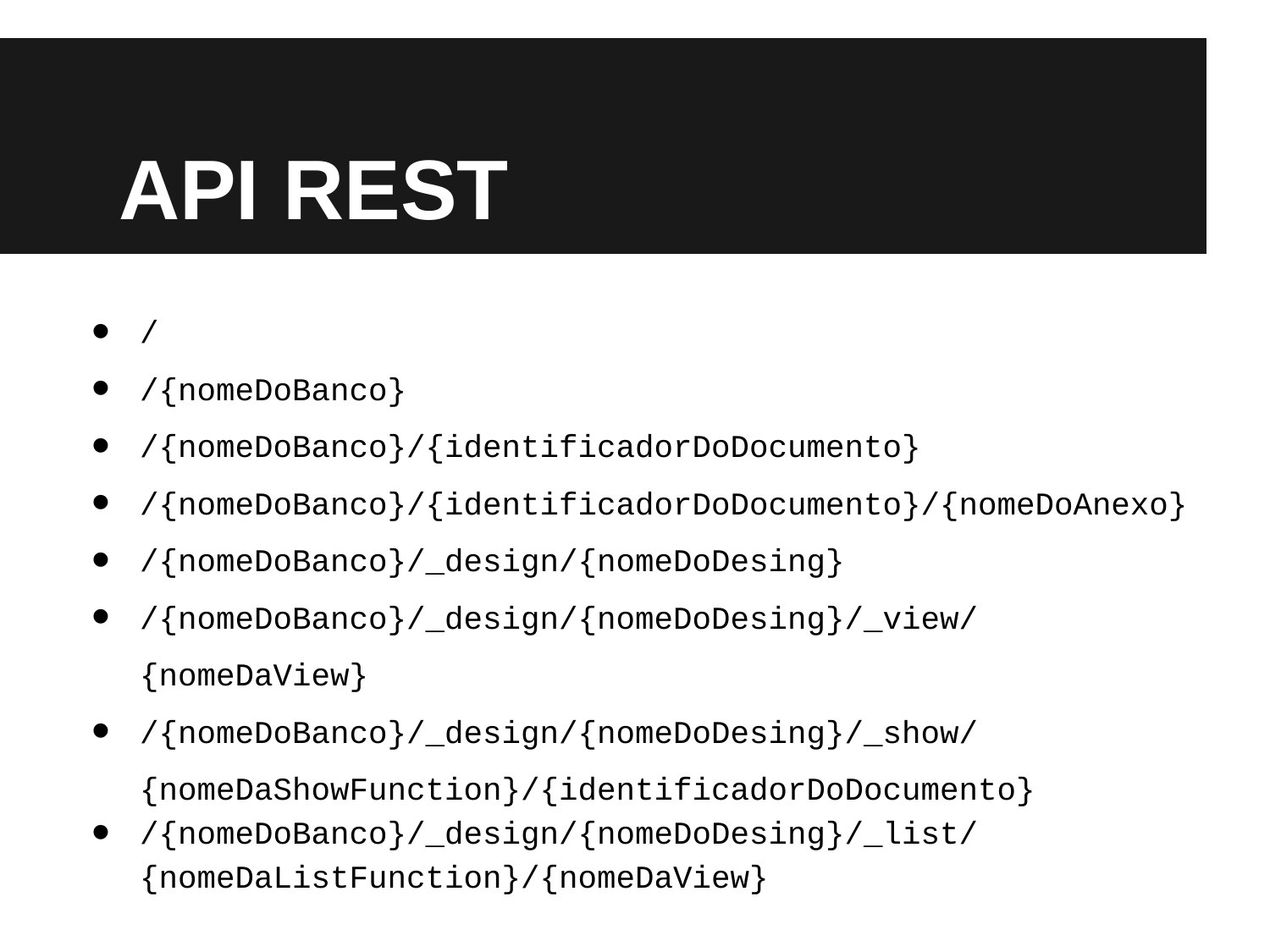

# API REST
/
/{nomeDoBanco}
/{nomeDoBanco}/{identificadorDoDocumento}
/{nomeDoBanco}/{identificadorDoDocumento}/{nomeDoAnexo}
/{nomeDoBanco}/_design/{nomeDoDesing}
/{nomeDoBanco}/_design/{nomeDoDesing}/_view/{nomeDaView}
/{nomeDoBanco}/_design/{nomeDoDesing}/_show/{nomeDaShowFunction}/{identificadorDoDocumento}
/{nomeDoBanco}/_design/{nomeDoDesing}/_list/{nomeDaListFunction}/{nomeDaView}